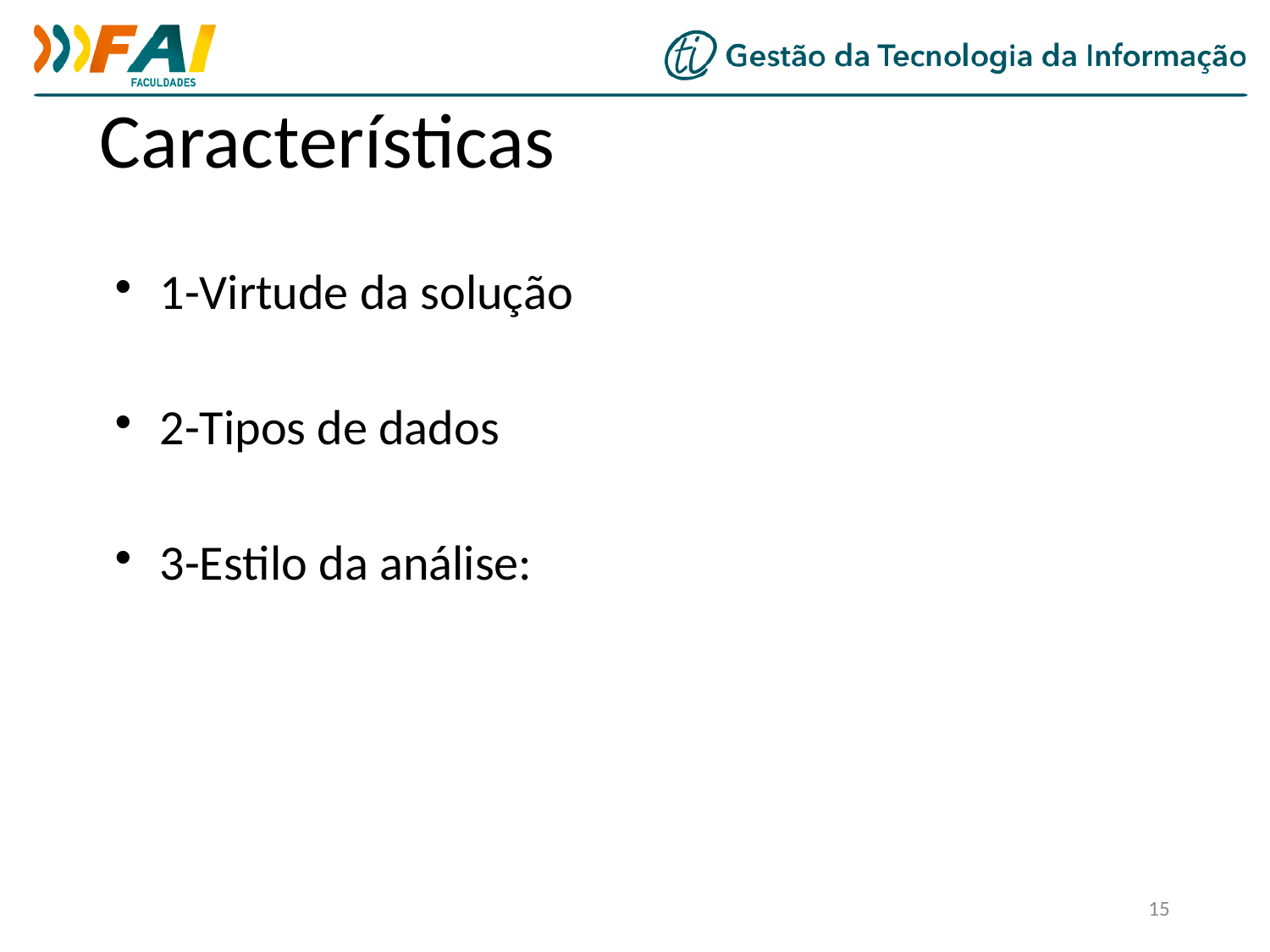

Características
1-Virtude da solução

2-Tipos de dados

3-Estilo da análise:

15